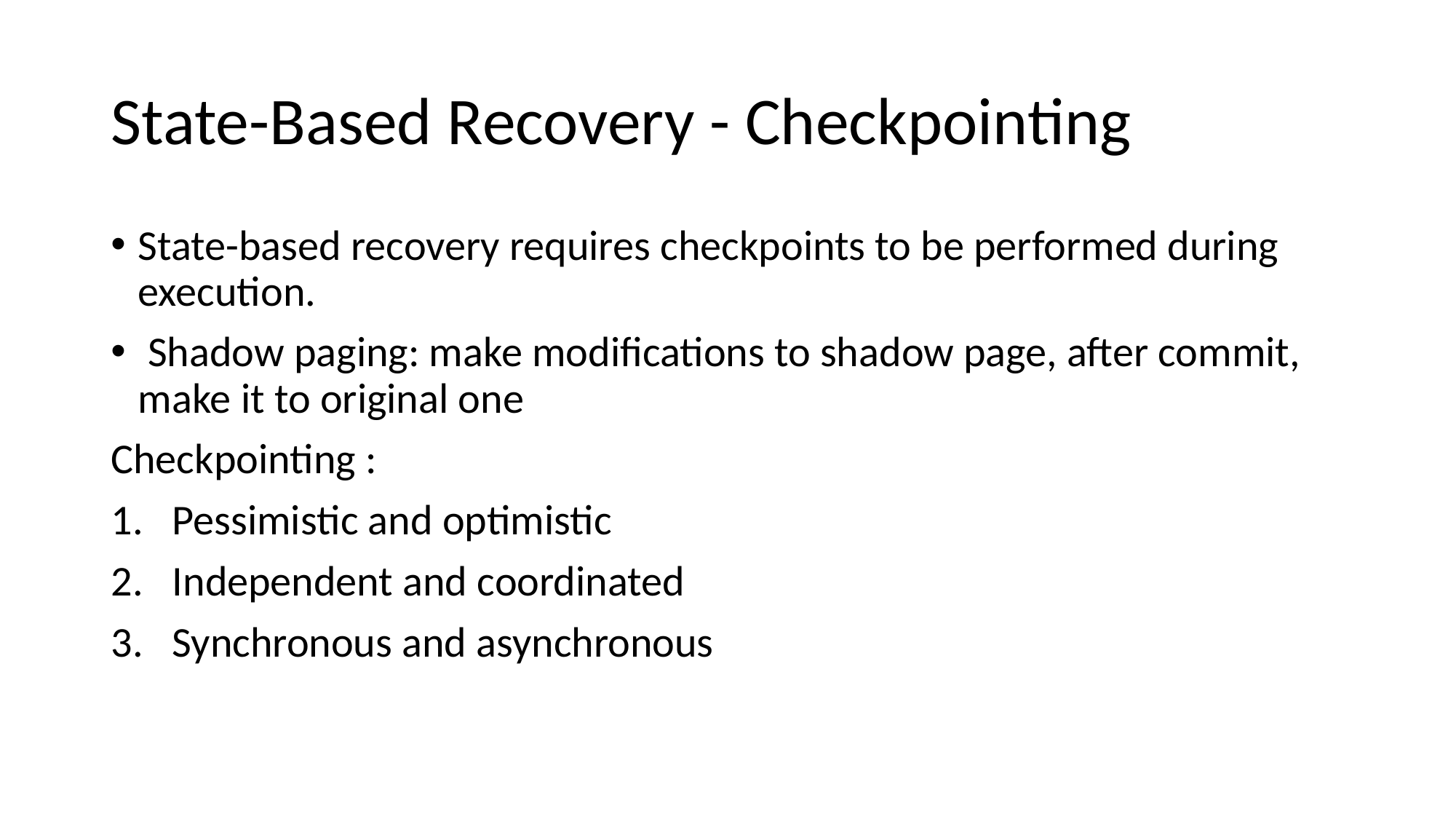

# State-Based Recovery - Checkpointing
State-based recovery requires checkpoints to be performed during execution.
 Shadow paging: make modifications to shadow page, after commit, make it to original one
Checkpointing :
Pessimistic and optimistic
Independent and coordinated
Synchronous and asynchronous